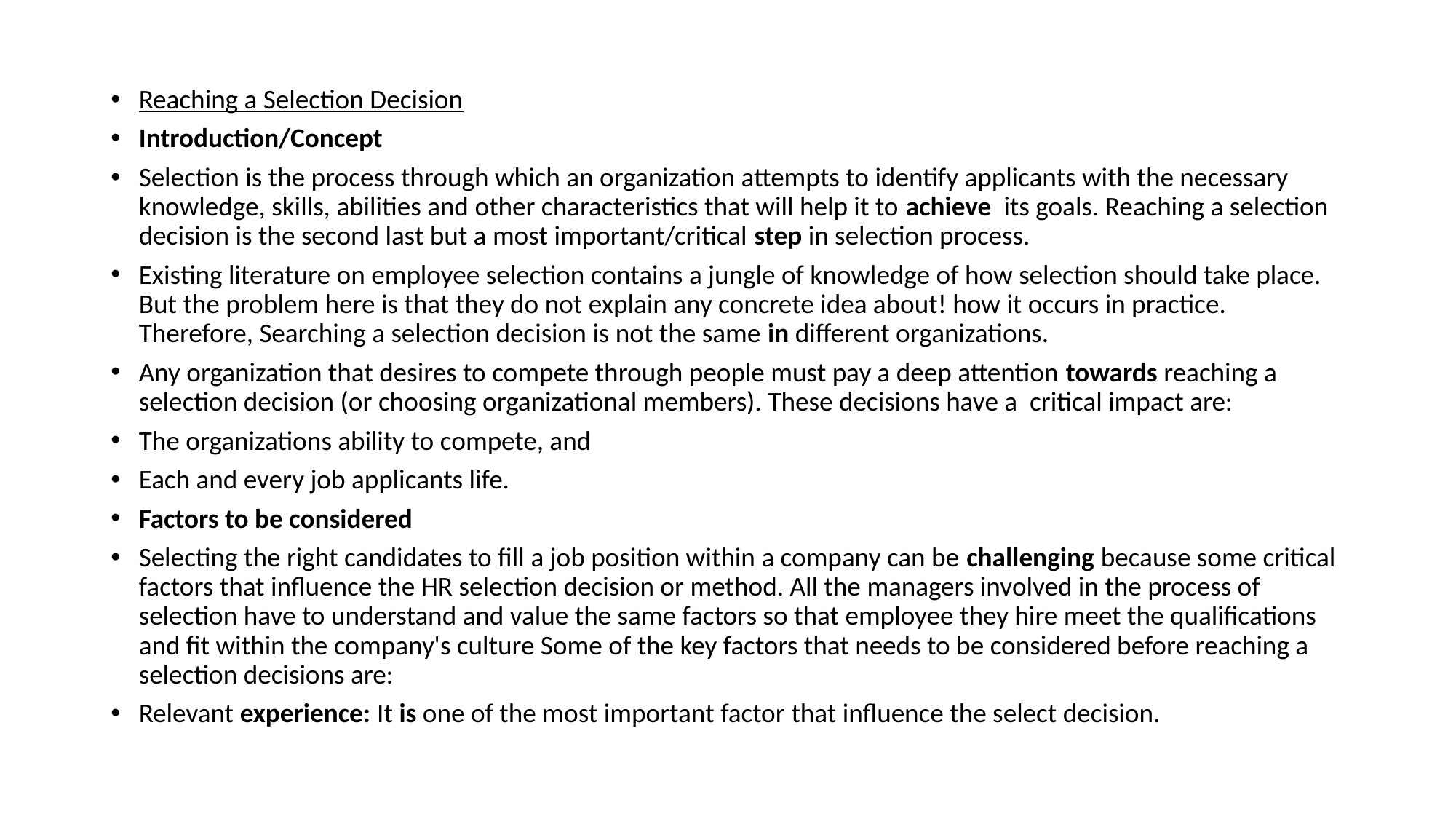

Reaching a Selection Decision
Introduction/Concept
Selection is the process through which an organization attempts to identify applicants with the necessary knowledge, skills, abilities and other characteristics that will help it to achieve  its goals. Reaching a selection decision is the second last but a most important/critical step in selection process.
Existing literature on employee selection contains a jungle of knowledge of how selection should take place. But the problem here is that they do not explain any concrete idea about! how it occurs in practice. Therefore, Searching a selection decision is not the same in different organizations.
Any organization that desires to compete through people must pay a deep attention towards reaching a selection decision (or choosing organizational members). These decisions have a  critical impact are:
The organizations ability to compete, and
Each and every job applicants life.
Factors to be considered
Selecting the right candidates to fill a job position within a company can be challenging because some critical factors that influence the HR selection decision or method. All the managers involved in the process of selection have to understand and value the same factors so that employee they hire meet the qualifications and fit within the company's culture Some of the key factors that needs to be considered before reaching a selection decisions are:
Relevant experience: It is one of the most important factor that influence the select decision.